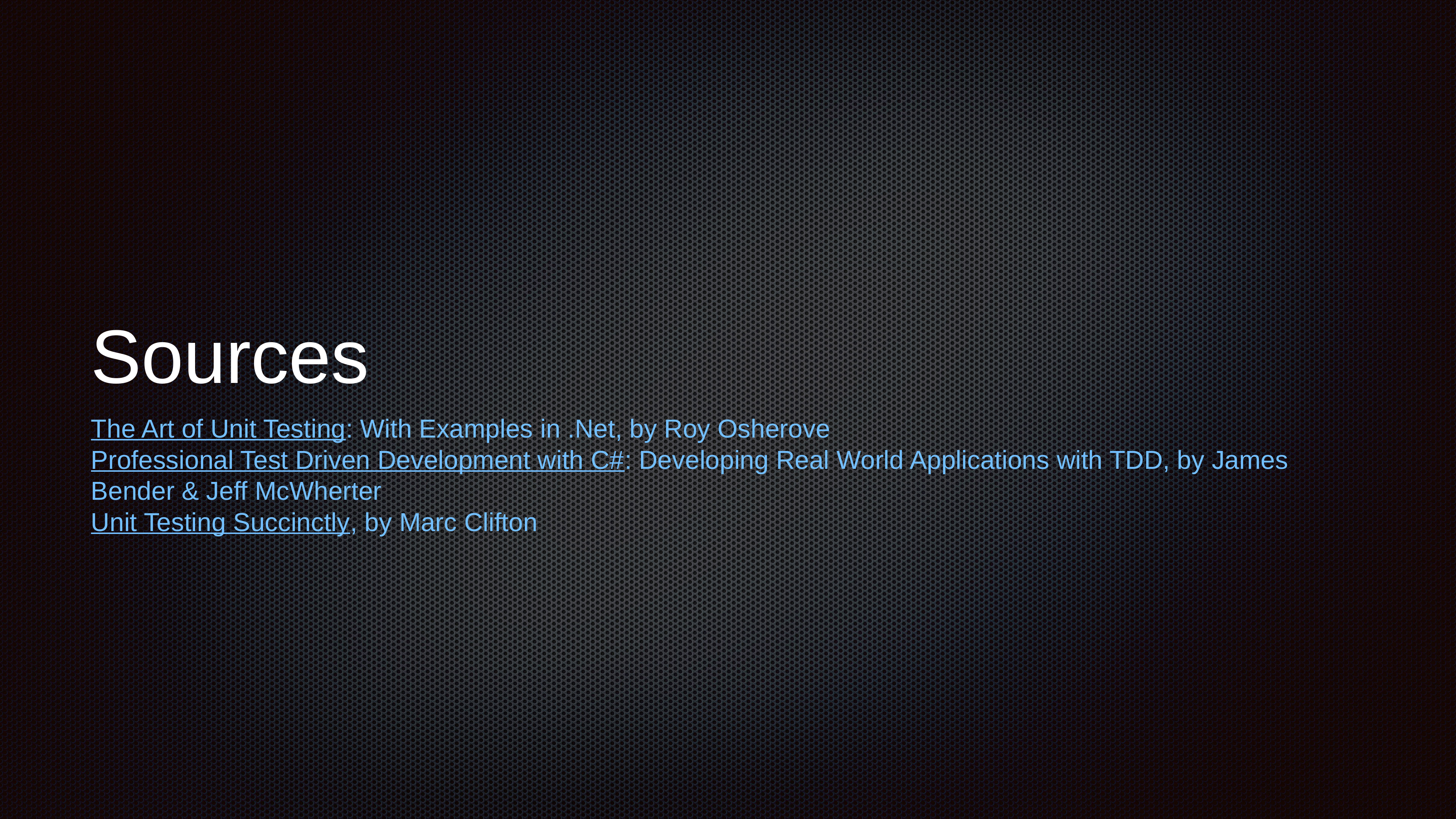

# Sources
The Art of Unit Testing: With Examples in .Net, by Roy Osherove
Professional Test Driven Development with C#: Developing Real World Applications with TDD, by James Bender & Jeff McWherter
Unit Testing Succinctly, by Marc Clifton